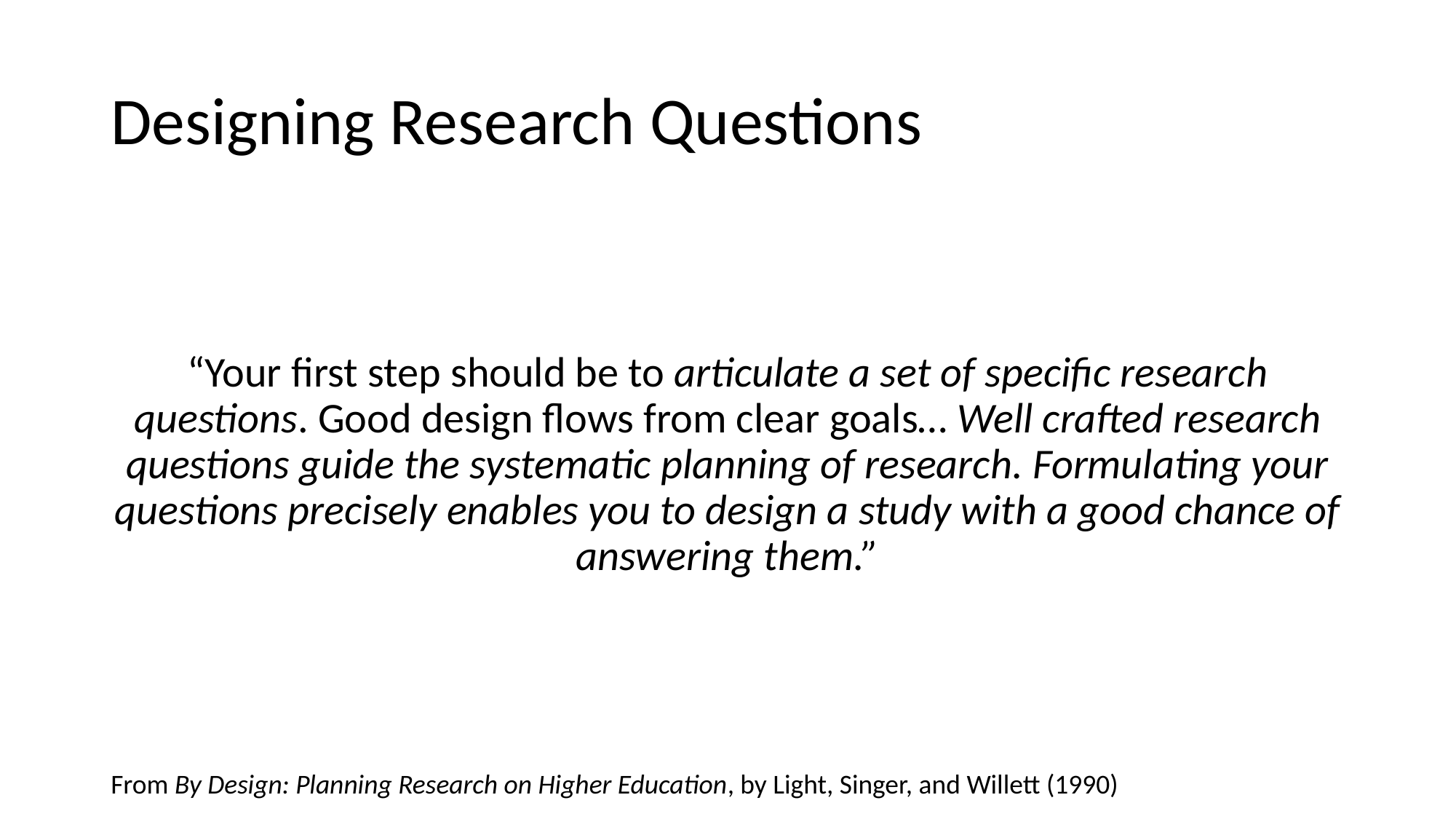

# Designing Research Questions

“Your first step should be to articulate a set of specific research questions. Good design flows from clear goals… Well crafted research questions guide the systematic planning of research. Formulating your questions precisely enables you to design a study with a good chance of answering them.”
From By Design: Planning Research on Higher Education, by Light, Singer, and Willett (1990)